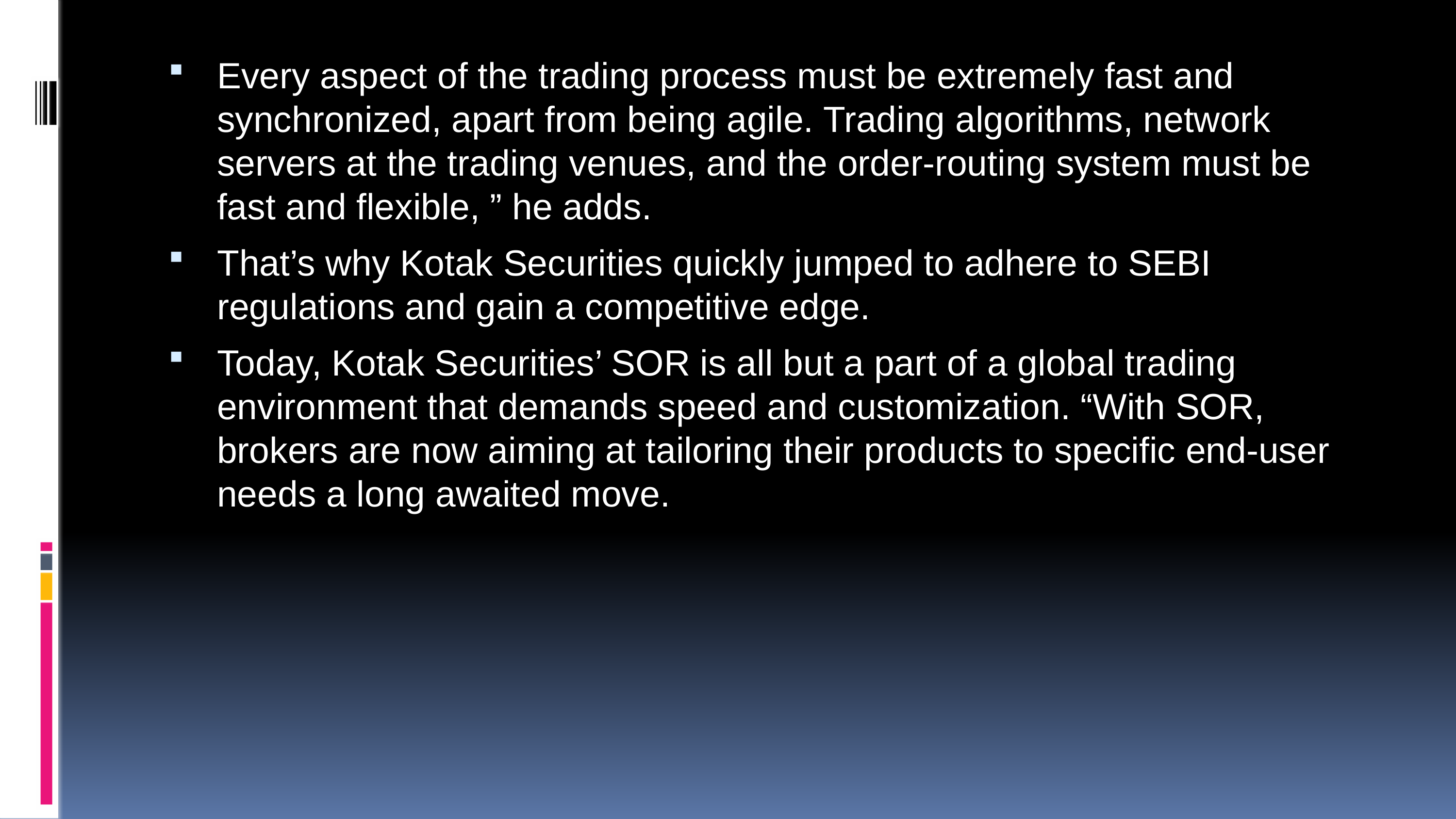

Every aspect of the trading process must be extremely fast and synchronized, apart from being agile. Trading algorithms, network servers at the trading venues, and the order-routing system must be fast and flexible, ” he adds.
That’s why Kotak Securities quickly jumped to adhere to SEBI regulations and gain a competitive edge.
Today, Kotak Securities’ SOR is all but a part of a global trading environment that demands speed and customization. “With SOR, brokers are now aiming at tailoring their products to specific end-user needs a long awaited move.